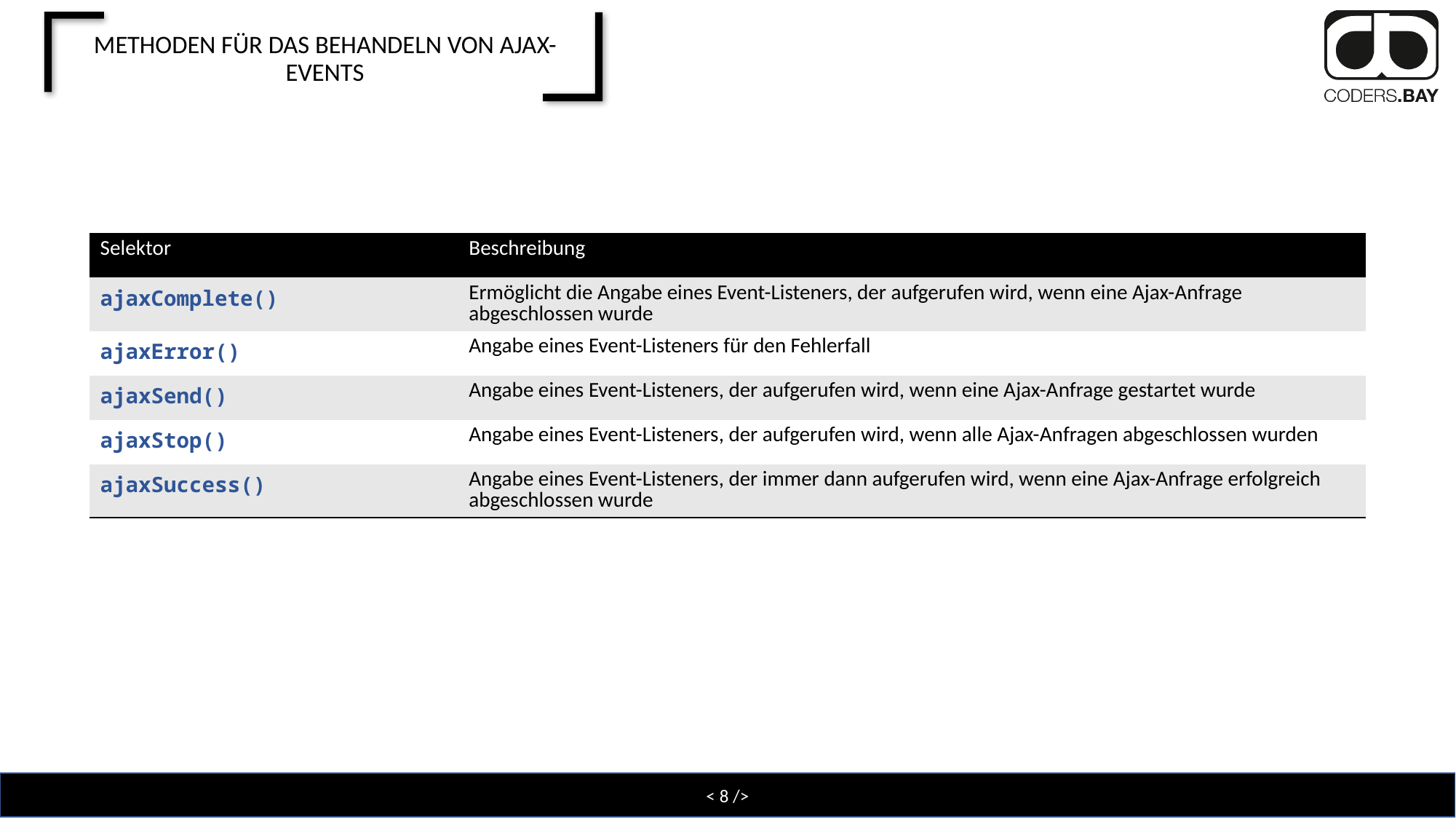

# Methoden für das Behandeln von Ajax-Events
| Selektor | Beschreibung |
| --- | --- |
| ajaxComplete() | Ermöglicht die Angabe eines Event-Listeners, der aufgerufen wird, wenn eine Ajax-Anfrage abgeschlossen wurde |
| ajaxError() | Angabe eines Event-Listeners für den Fehlerfall |
| ajaxSend() | Angabe eines Event-Listeners, der aufgerufen wird, wenn eine Ajax-Anfrage gestartet wurde |
| ajaxStop() | Angabe eines Event-Listeners, der aufgerufen wird, wenn alle Ajax-Anfragen abgeschlossen wurden |
| ajaxSuccess() | Angabe eines Event-Listeners, der immer dann aufgerufen wird, wenn eine Ajax-Anfrage erfolgreich abgeschlossen wurde |